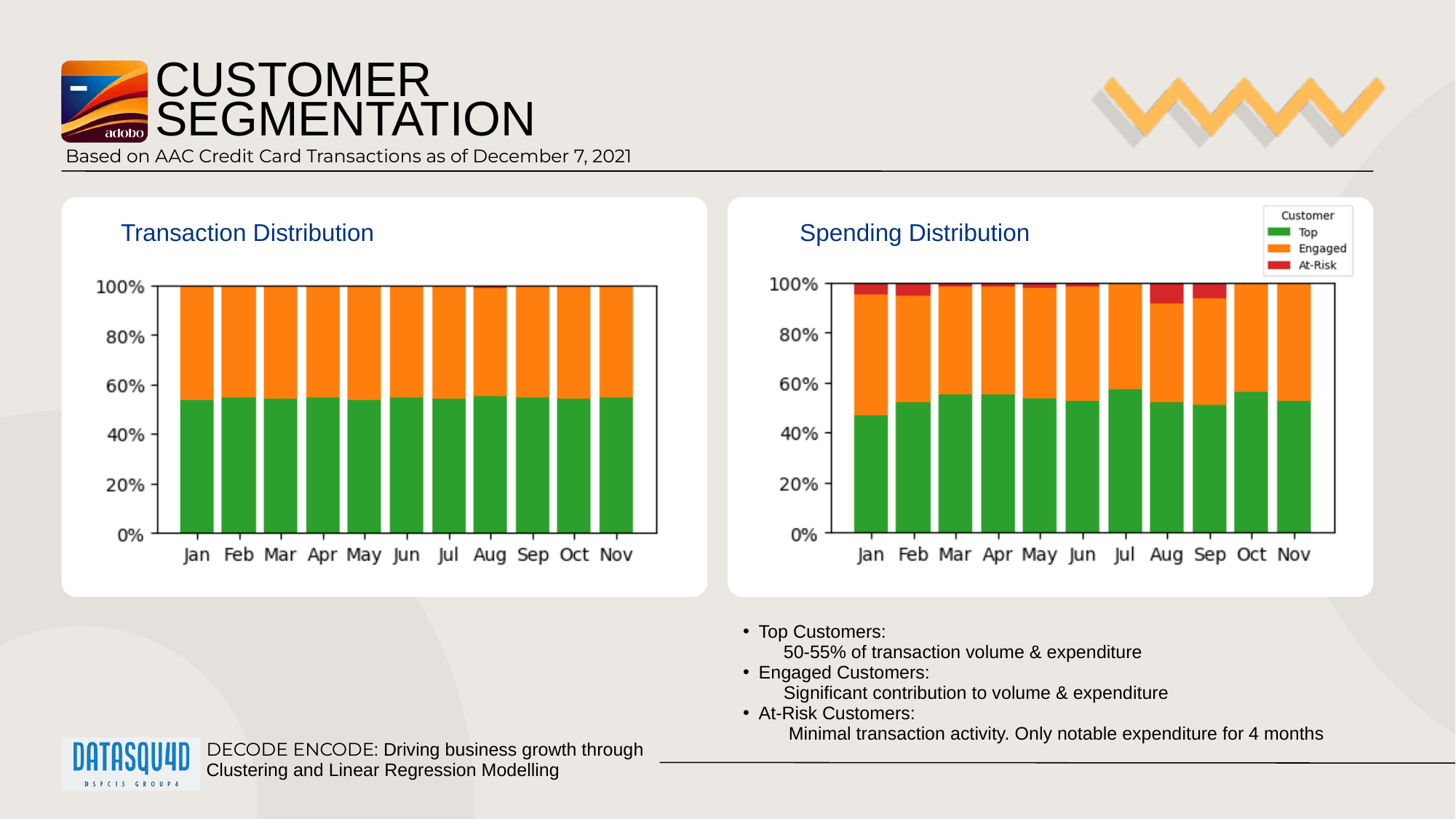

CUSTOMER
SEGMENTATION

Based on AAC Credit Card Transactions as of December 7, 2021

Transaction Distribution
Spending Distribution

Top Customers:
           50-55% of transaction volume & expenditure
Engaged Customers:
           Significant contribution to volume & expenditure
At-Risk Customers:
            Minimal transaction activity. Only notable expenditure for 4 months

DECODE ENCODE: Driving business growth through Clustering and Linear Regression Modelling